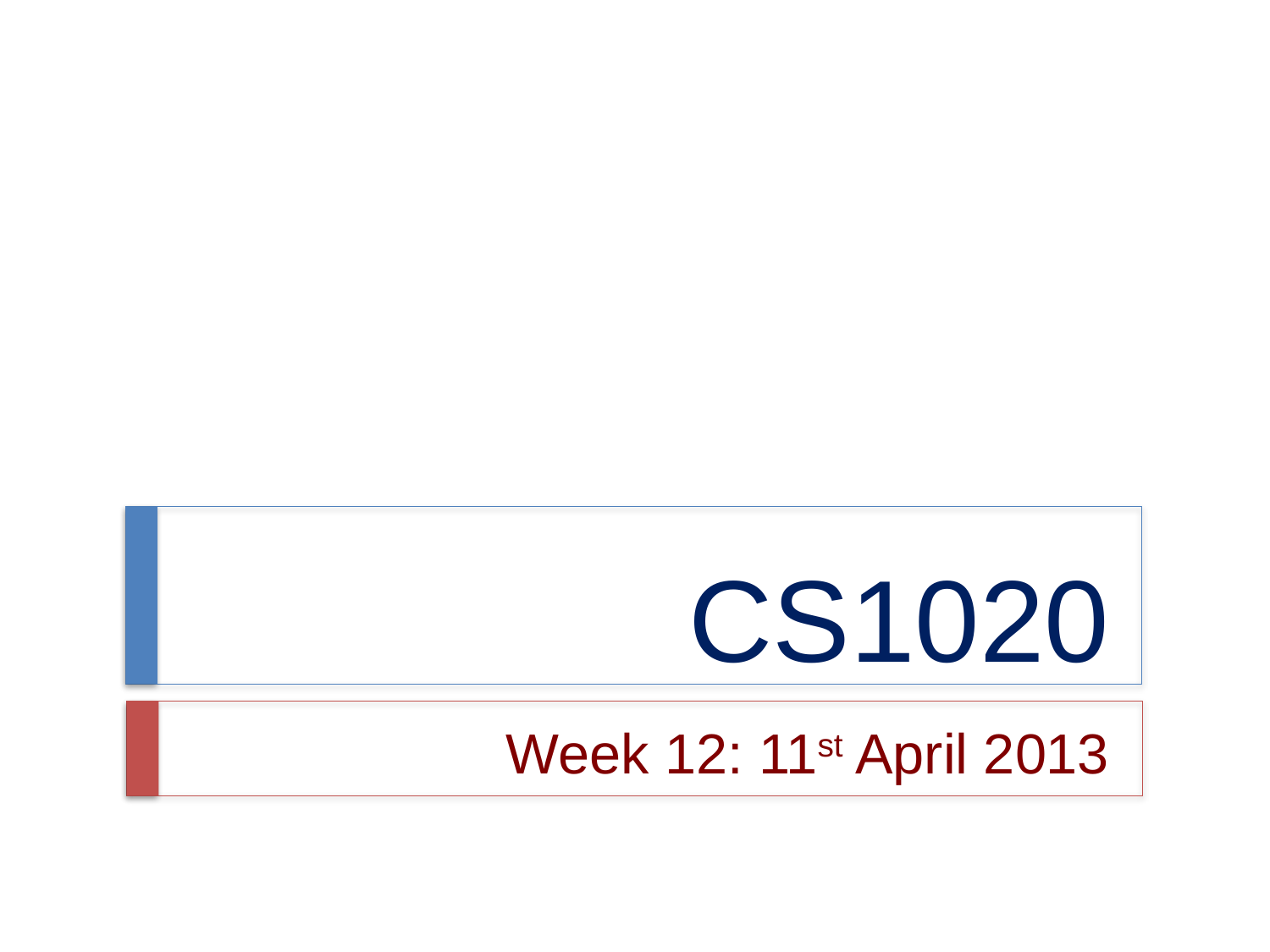

# CS1020
Week 12: 11st April 2013